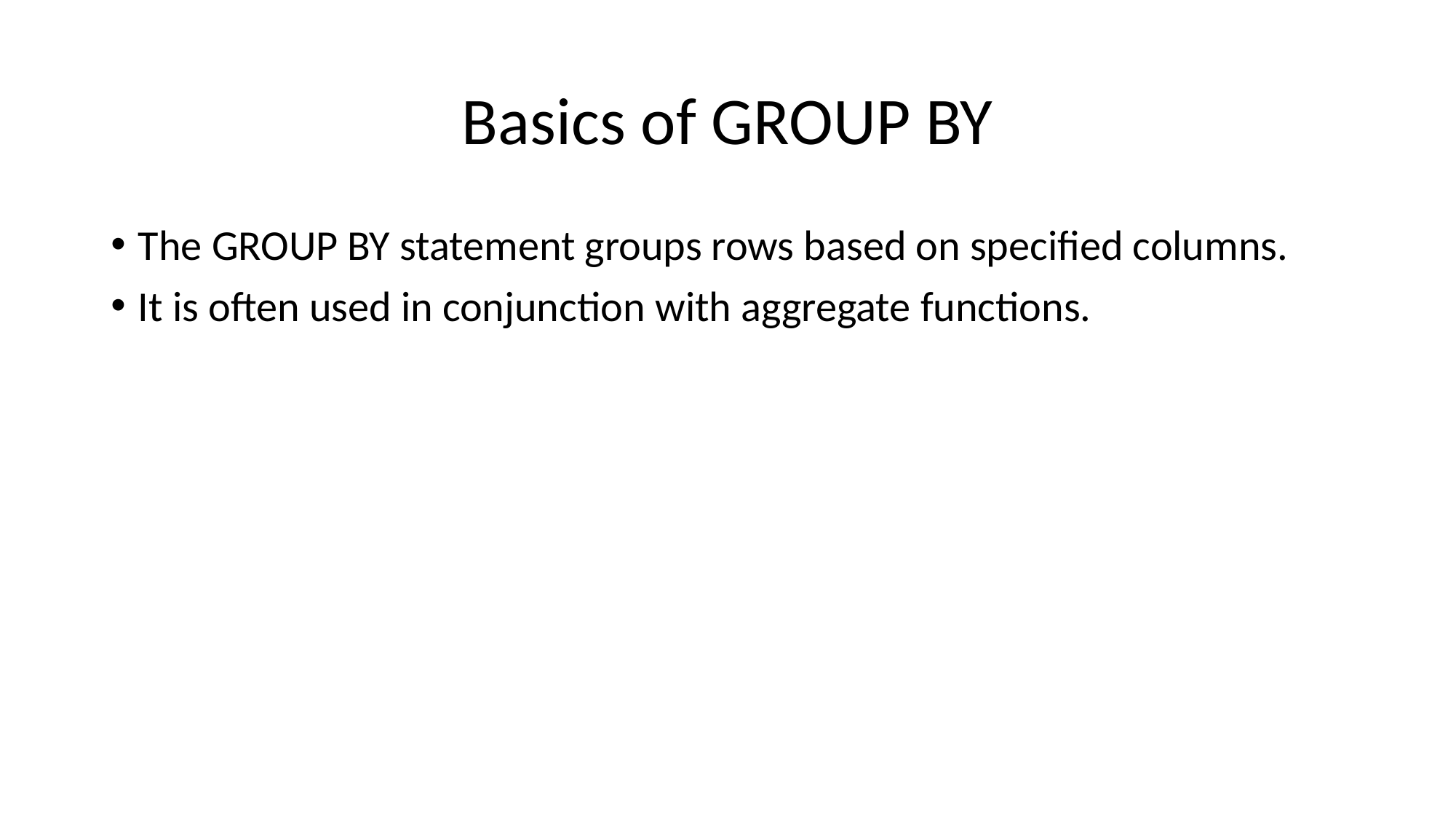

# Basics of GROUP BY
The GROUP BY statement groups rows based on specified columns.
It is often used in conjunction with aggregate functions.